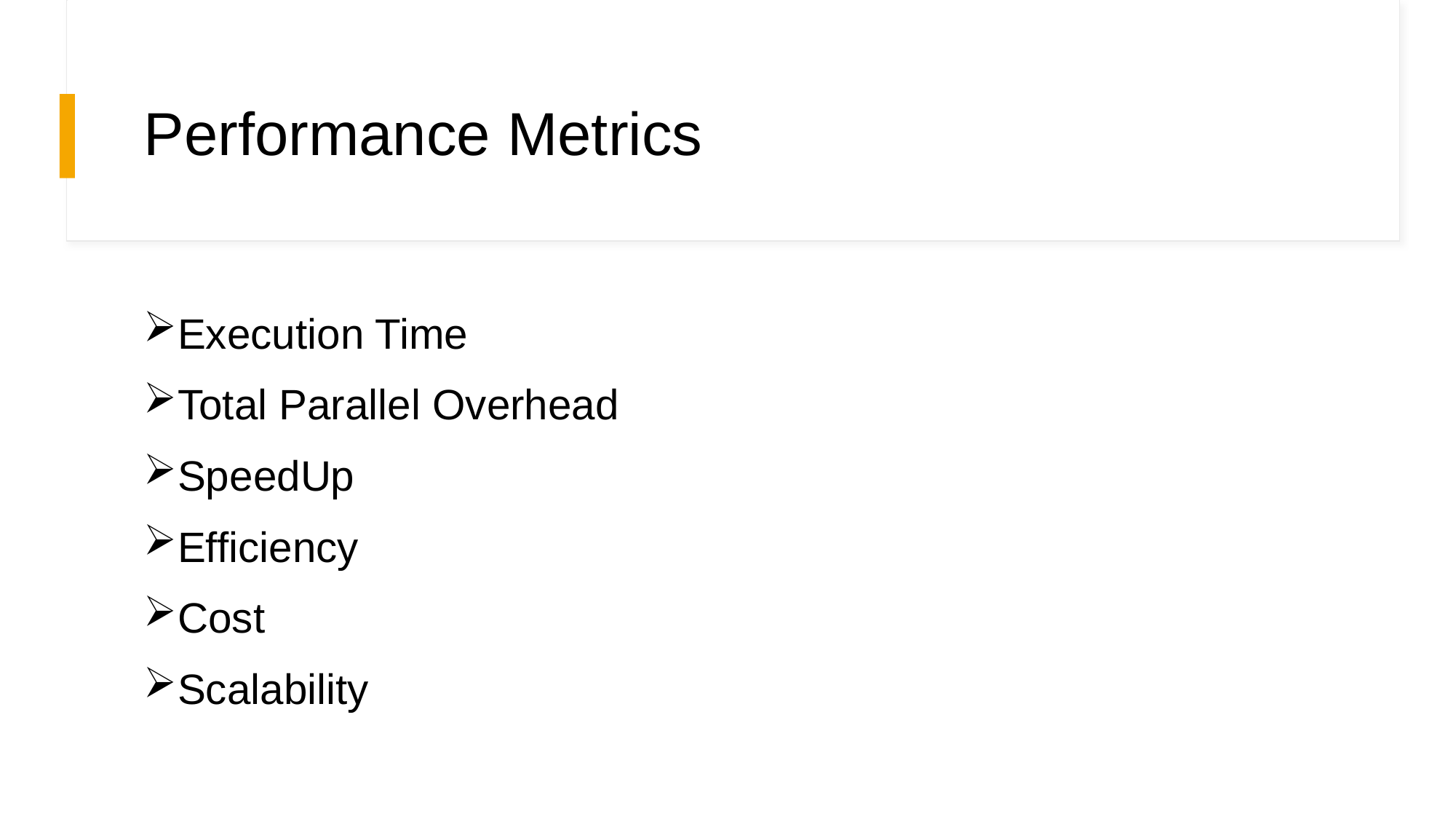

# Performance Metrics
Execution Time
Total Parallel Overhead
SpeedUp
Efficiency
Cost
Scalability